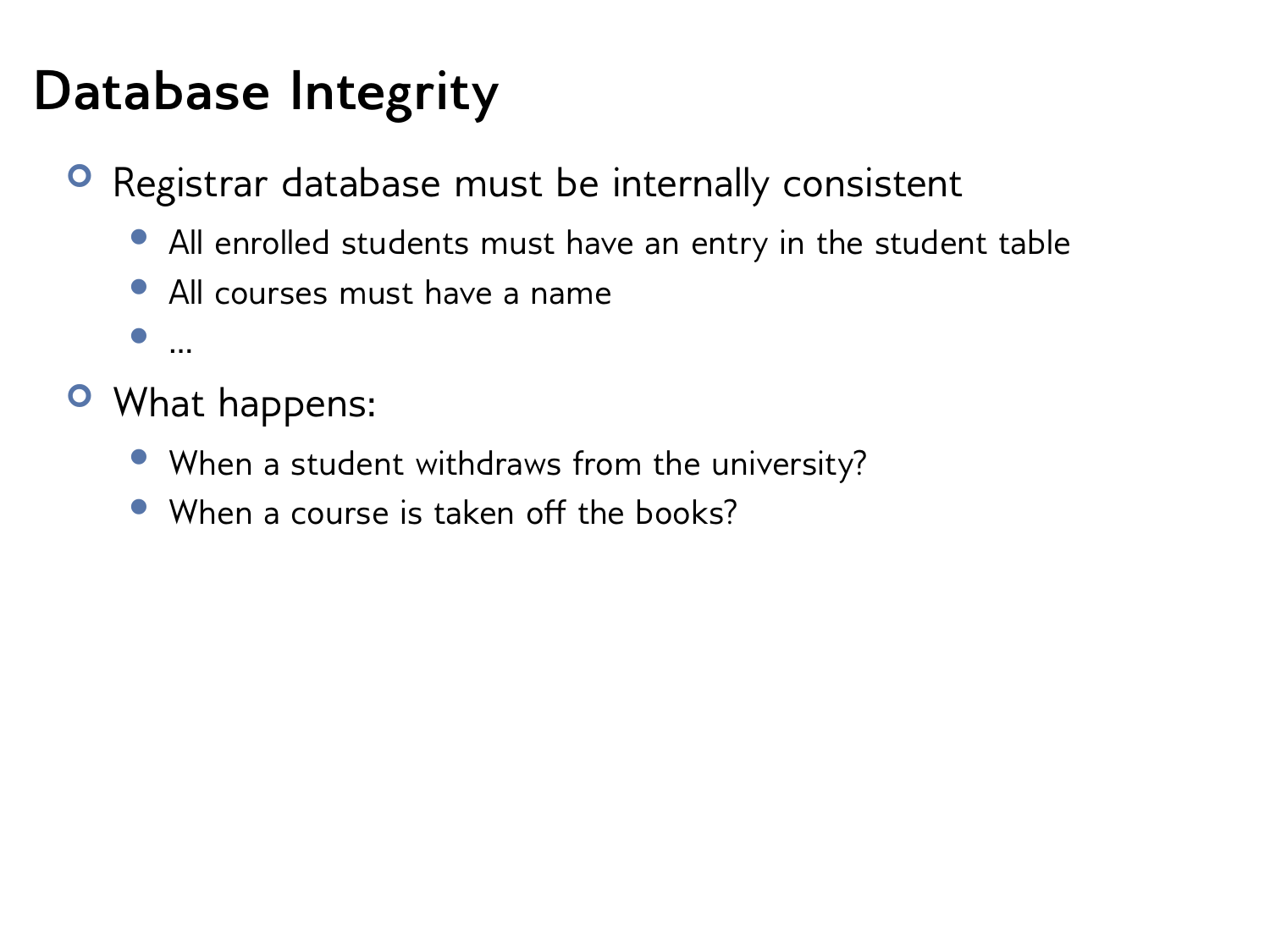

# Database Integrity
Registrar database must be internally consistent
All enrolled students must have an entry in the student table
All courses must have a name
…
What happens:
When a student withdraws from the university?
When a course is taken off the books?